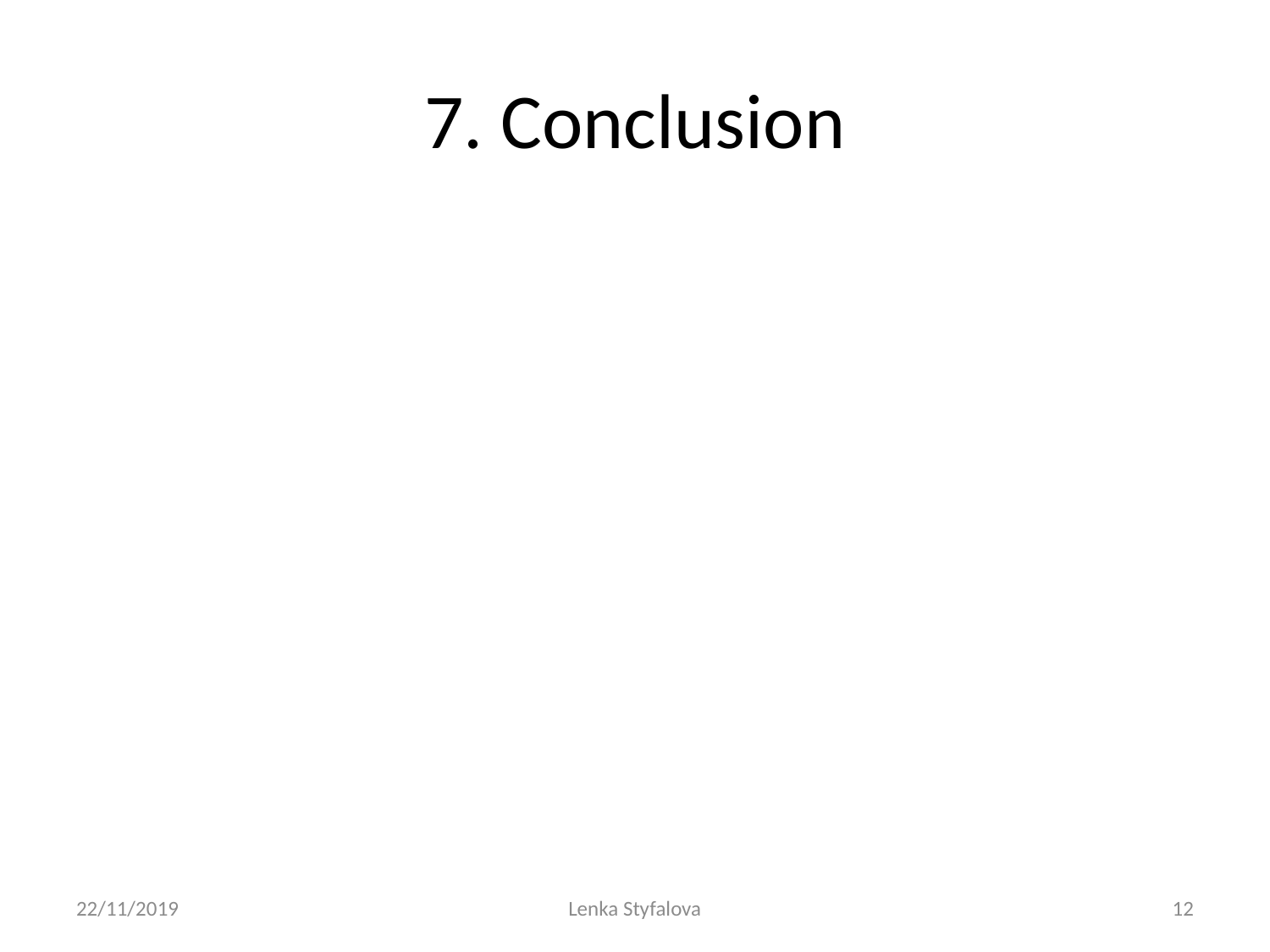

# 7. Conclusion

22/11/2019
Lenka Styfalova
12